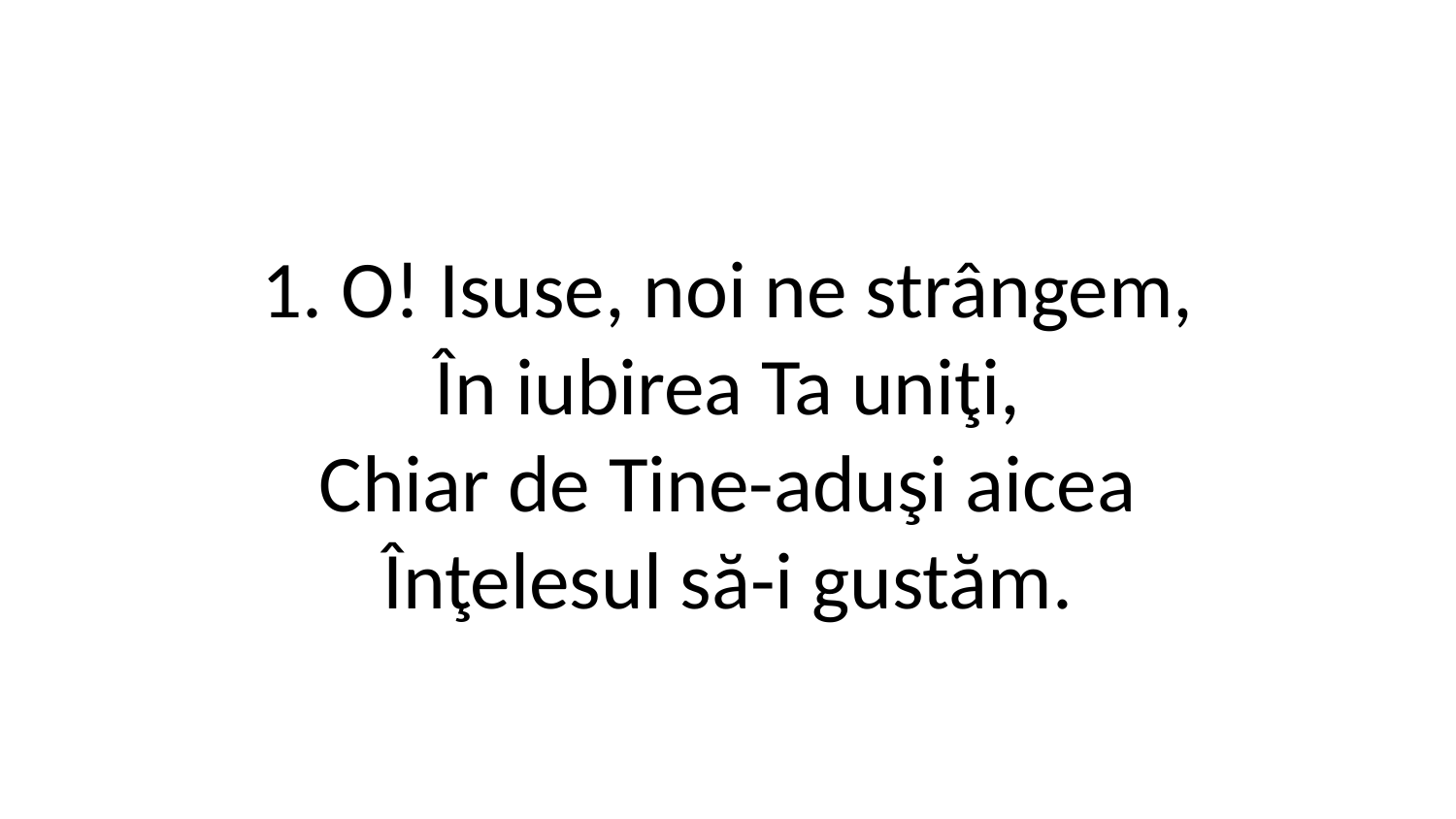

1. O! Isuse, noi ne strângem,
În iubirea Ta uniţi,
Chiar de Tine-aduşi aicea
Înţelesul să-i gustăm.